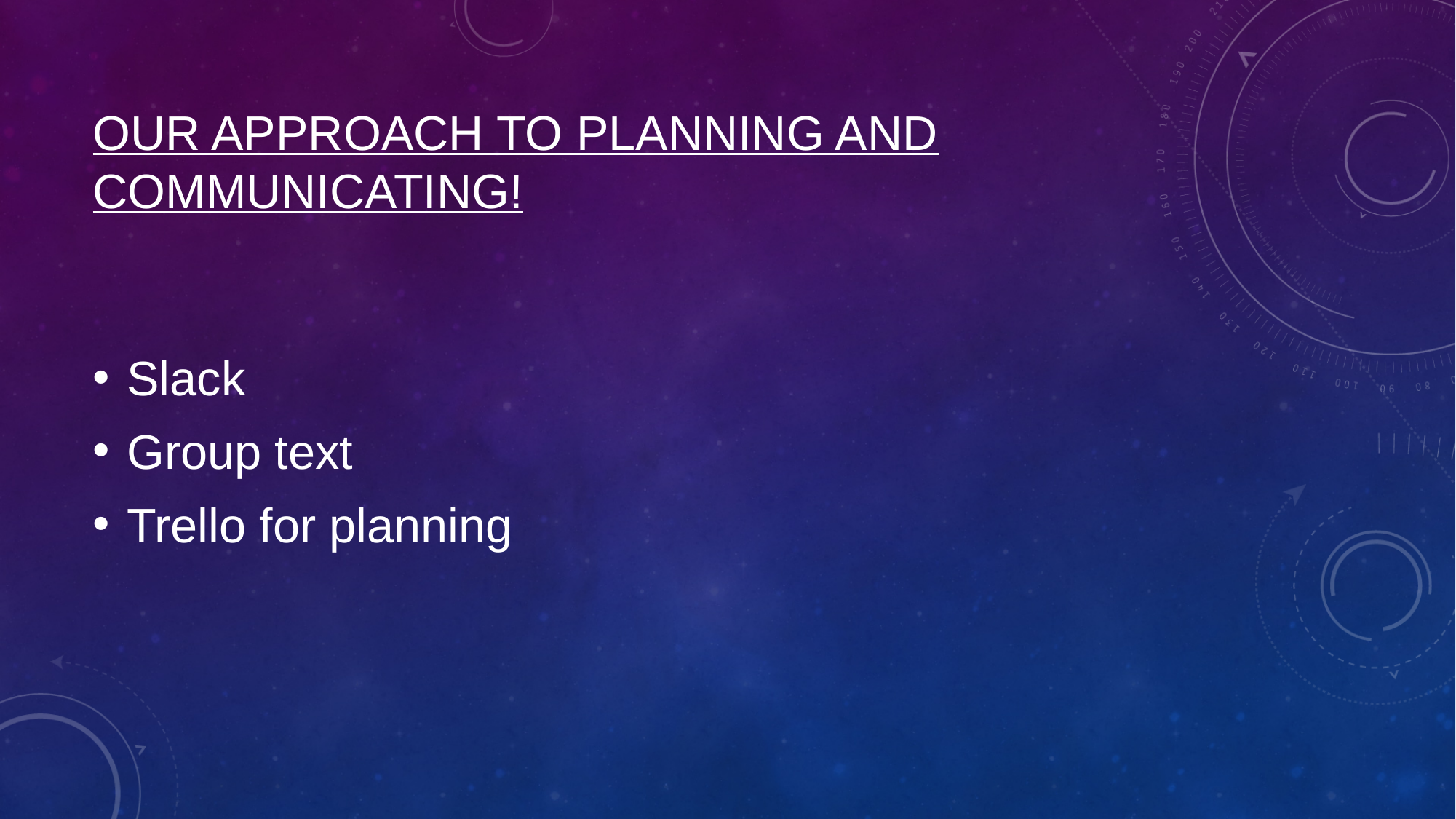

# Our approach to planning and communicating!
Slack
Group text
Trello for planning